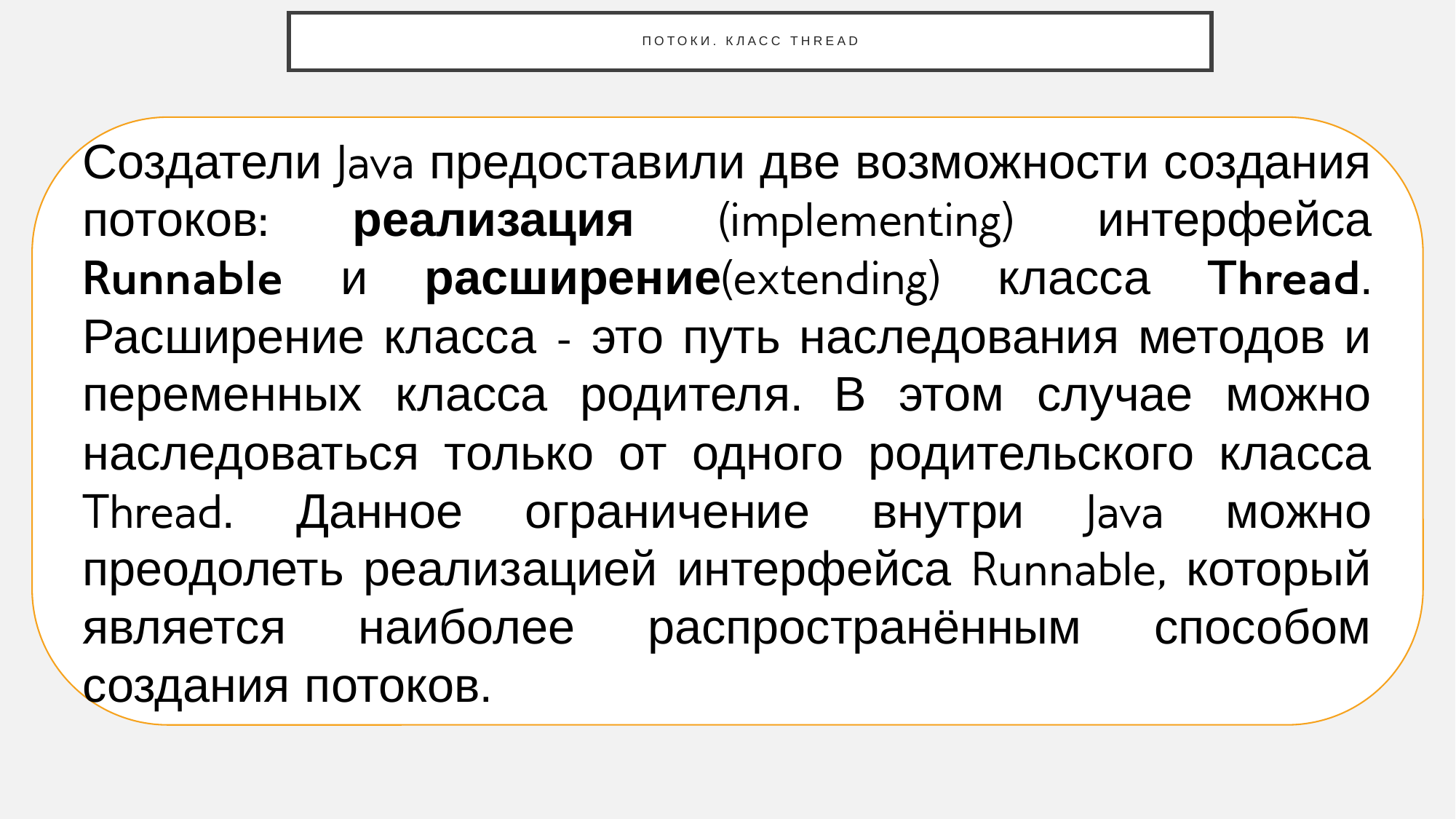

# Потоки. Класс Thread
Создатели Java предоставили две возможности создания потоков: реализация (implementing) интерфейса Runnable и расширение(extending) класса Thread. Расширение класса - это путь наследования методов и переменных класса родителя. В этом случае можно наследоваться только от одного родительского класса Thread. Данное ограничение внутри Java можно преодолеть реализацией интерфейса Runnable, который является наиболее распространённым способом создания потоков.